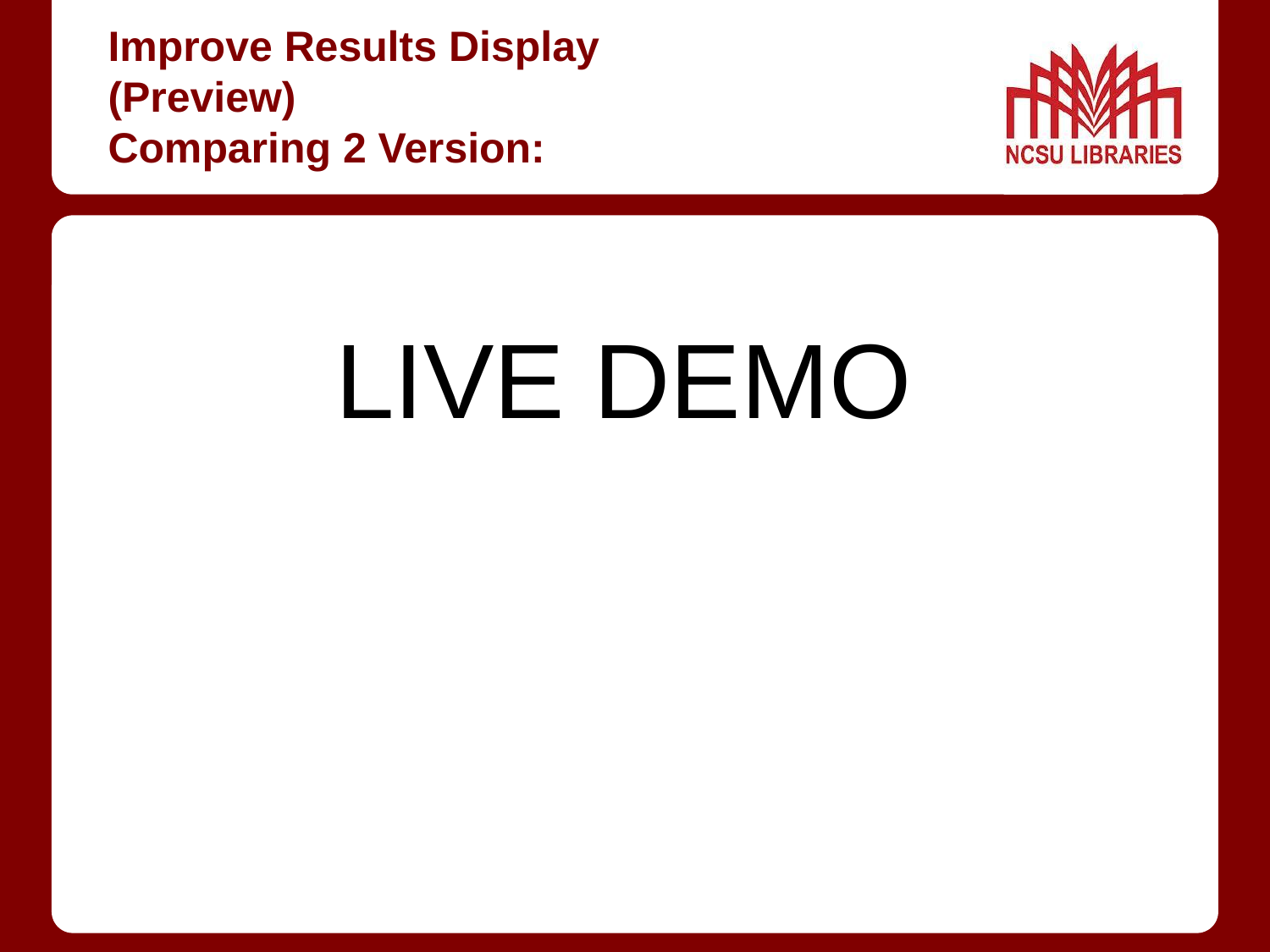

# Improve Results Display
(Preview)
Comparing 2 Version:
LIVE DEMO